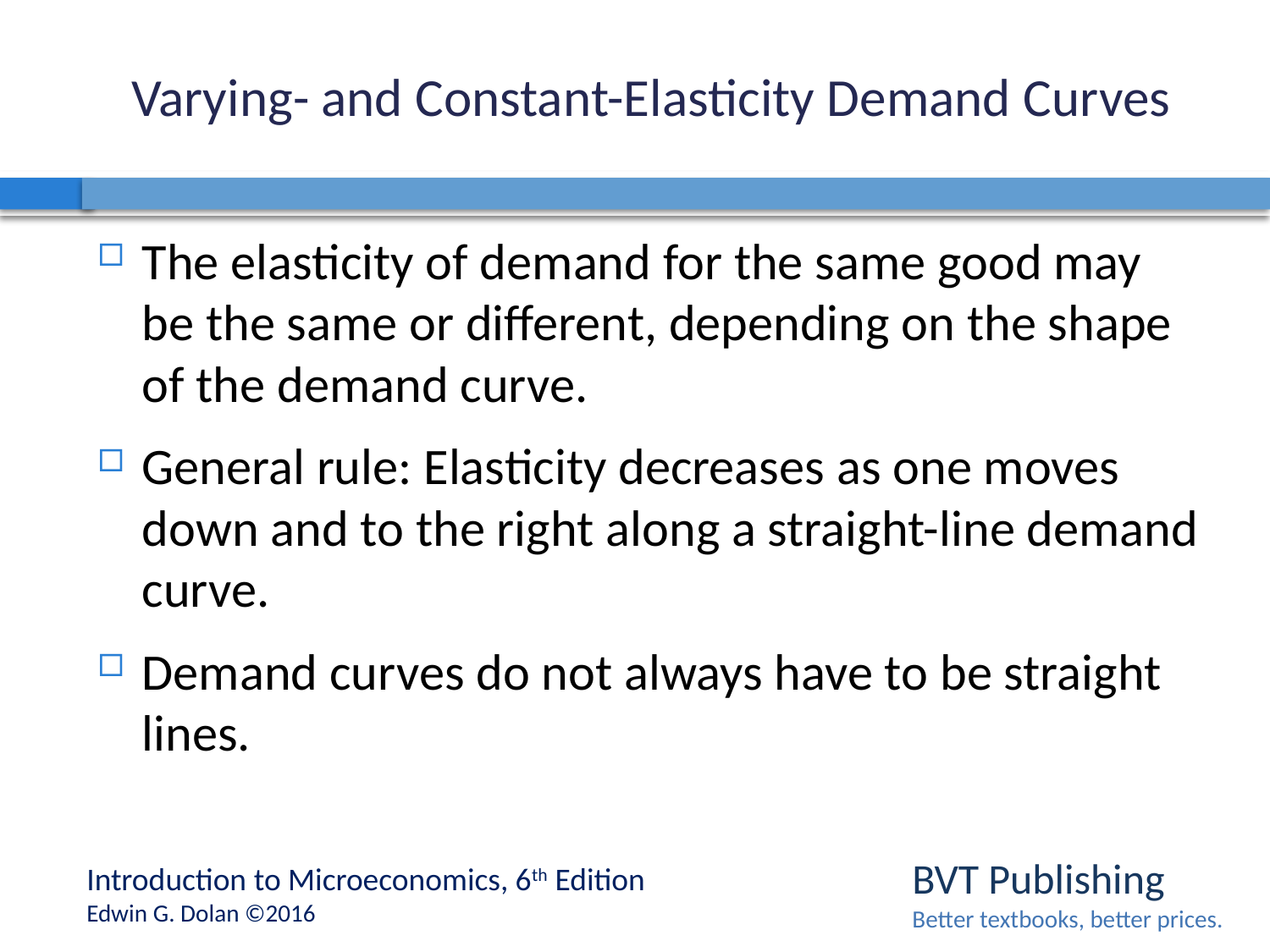

# Varying- and Constant-Elasticity Demand Curves
The elasticity of demand for the same good may be the same or different, depending on the shape of the demand curve.
General rule: Elasticity decreases as one moves down and to the right along a straight-line demand curve.
Demand curves do not always have to be straight lines.